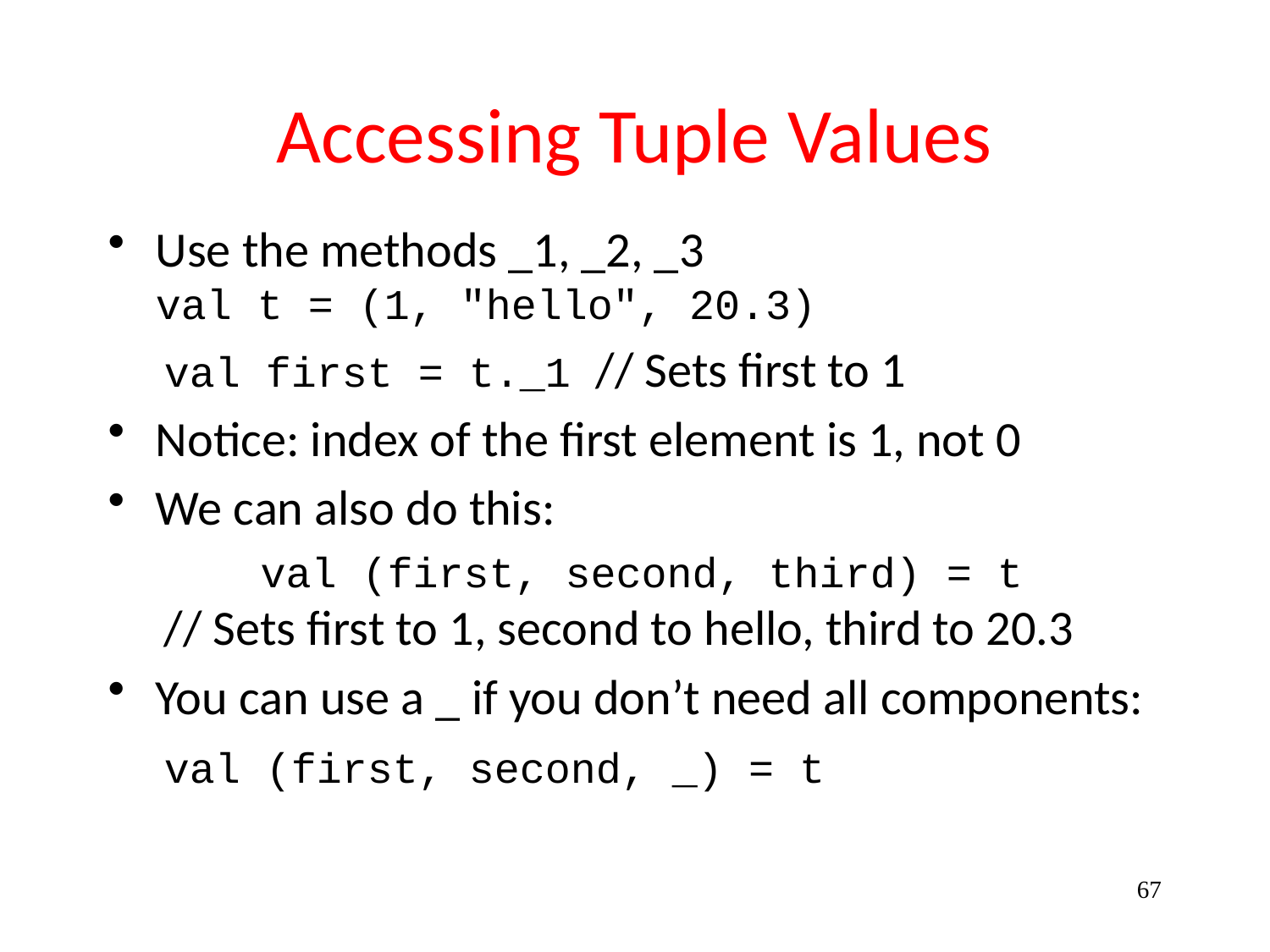

# Accessing Tuple Values
Use the methods _1, _2, _3
val t = (1, "hello", 20.3)
     val first = t._1 // Sets first to 1
Notice: index of the first element is 1, not 0
We can also do this:
      val (first, second, third) = t
     // Sets first to 1, second to hello, third to 20.3
You can use a _ if you don’t need all components:
     val (first, second, _) = t
67